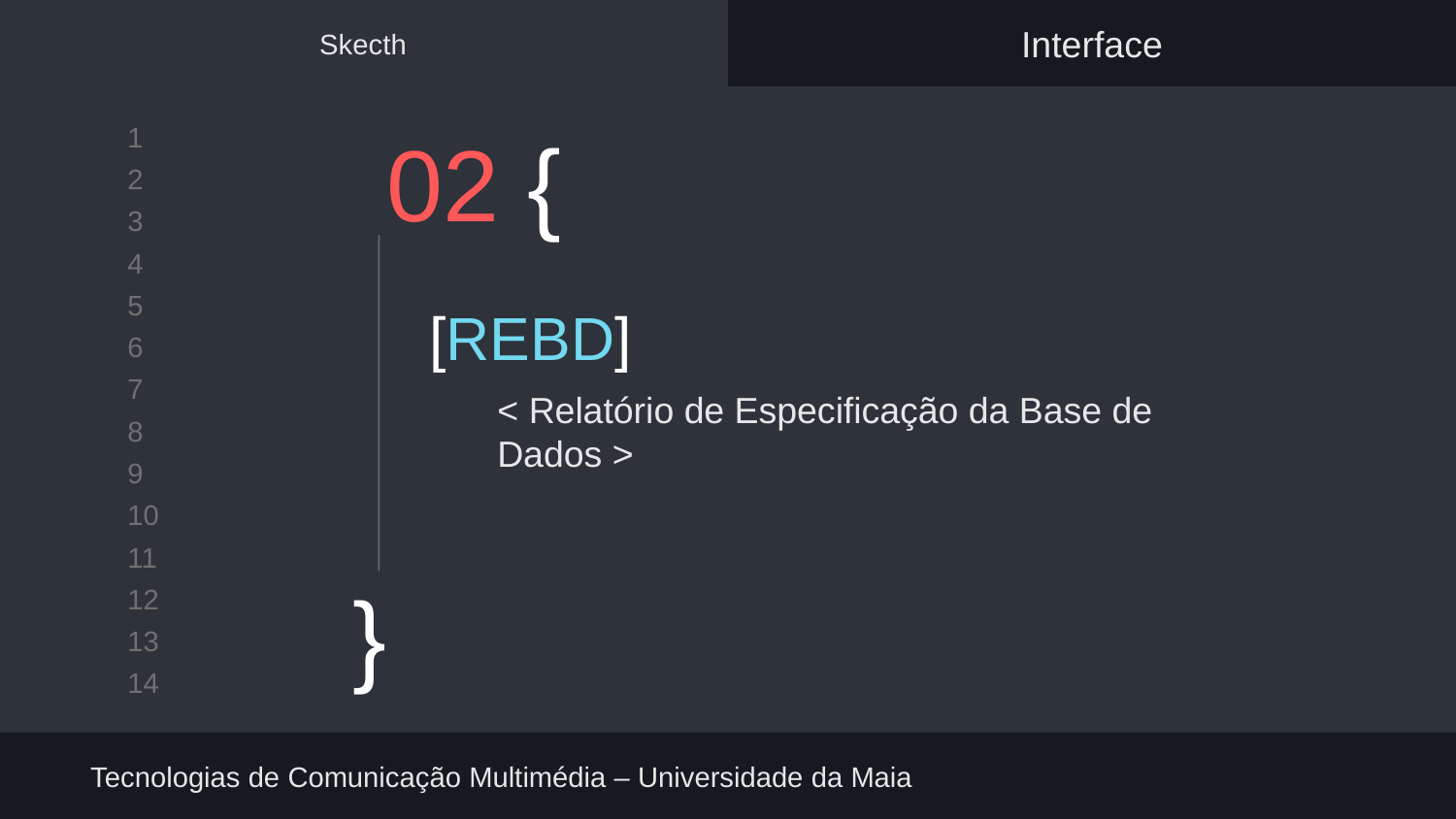

Skecth
Interface
# 02 {
[REBD]
< Relatório de Especificação da Base de Dados >
}
Tecnologias de Comunicação Multimédia – Universidade da Maia